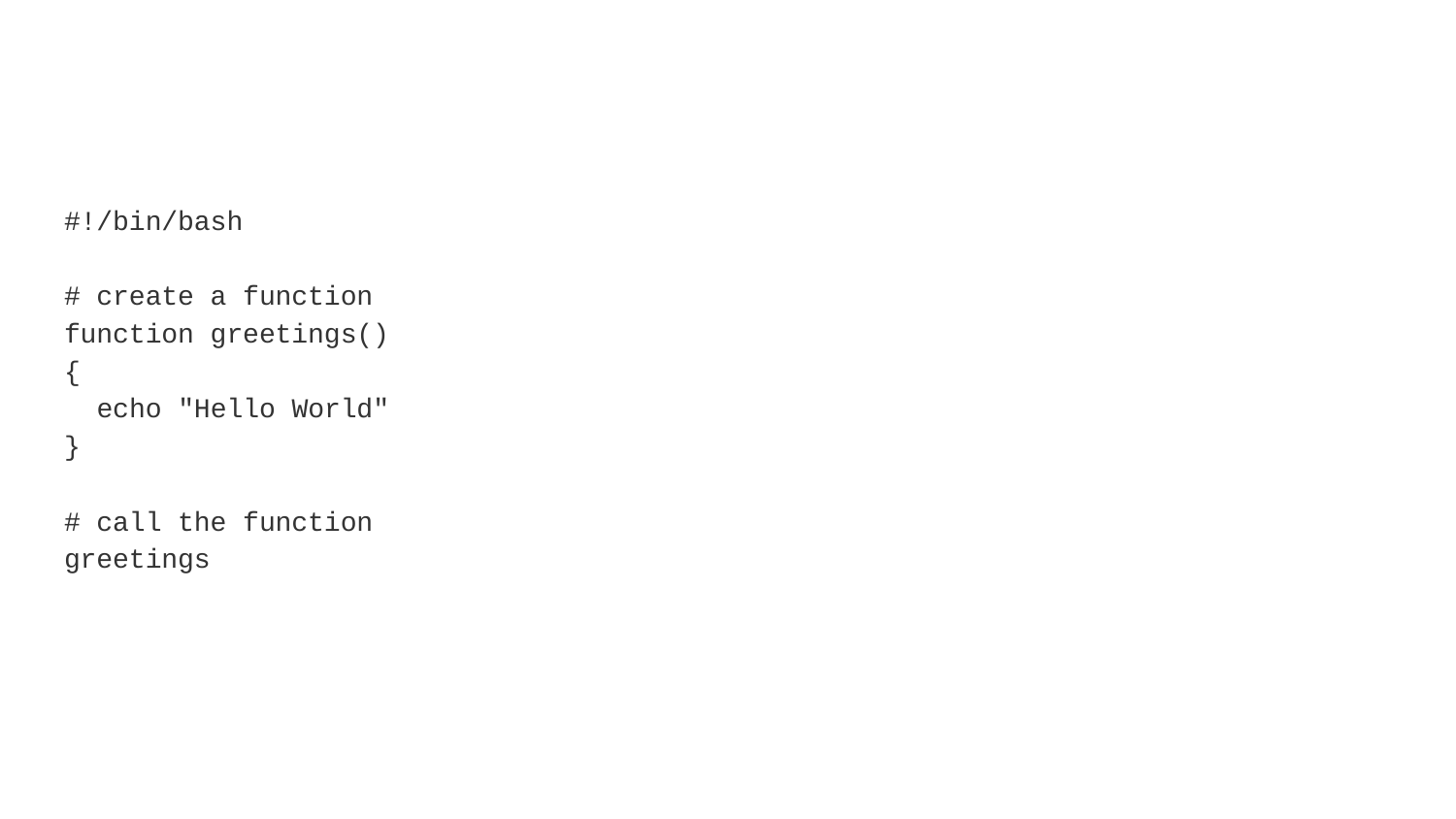

#
#!/bin/bash

# create a function
function greetings()
{
  echo "Hello World"
}

# call the function
greetings